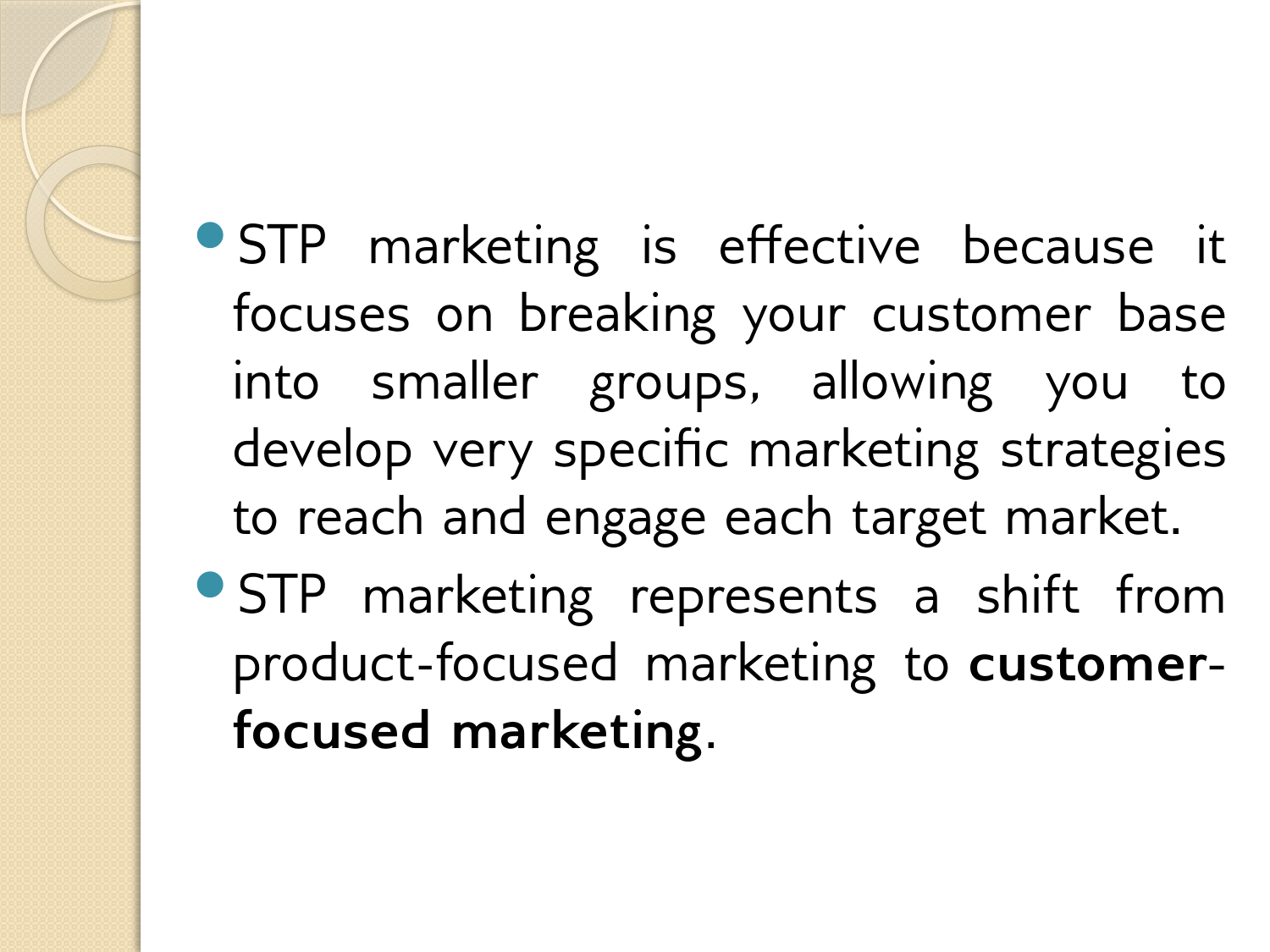

#
STP marketing is effective because it focuses on breaking your customer base into smaller groups, allowing you to develop very specific marketing strategies to reach and engage each target market.
STP marketing represents a shift from product-focused marketing to customer-focused marketing.